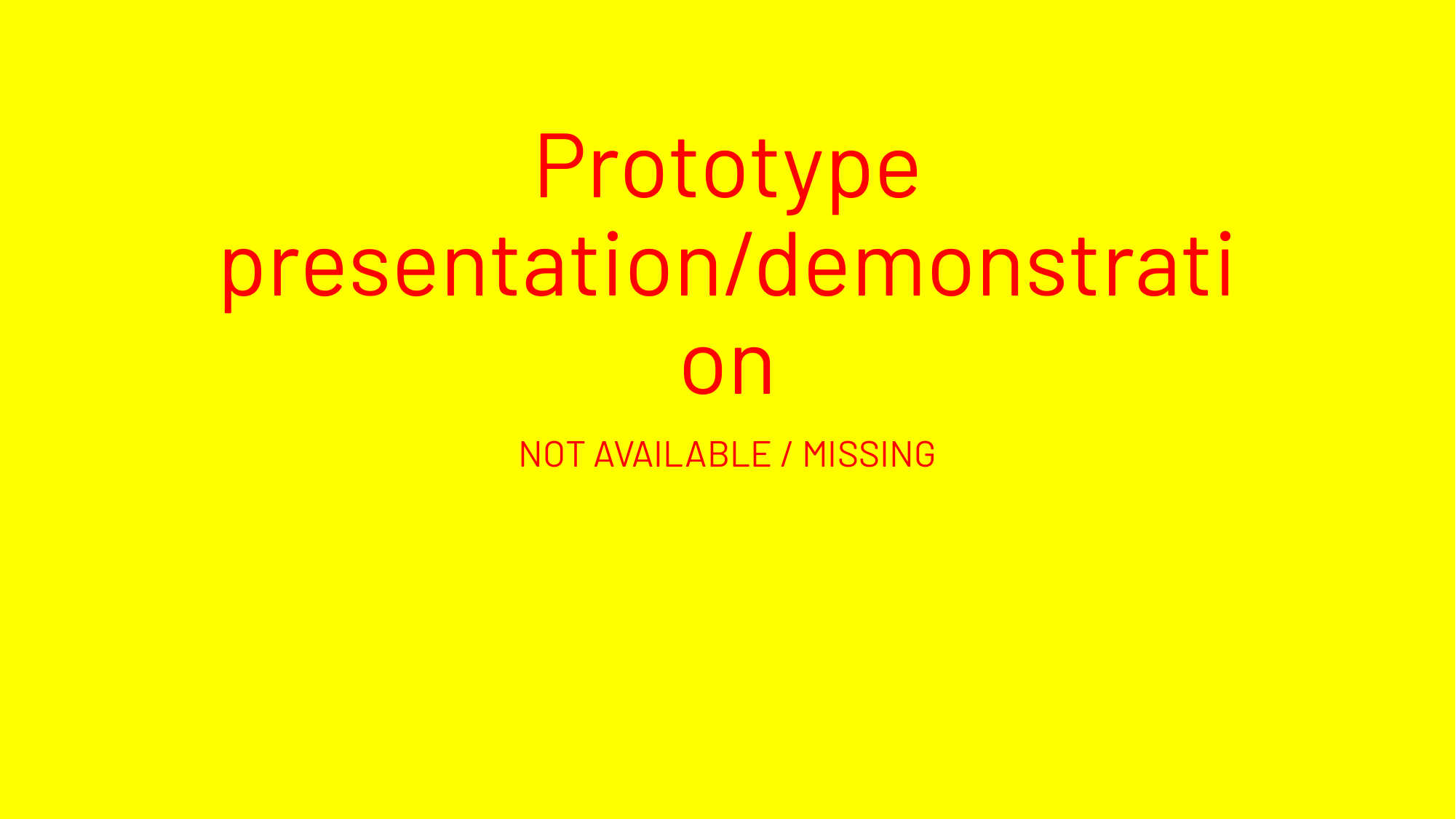

# Prototype presentation/demonstration
NOT AVAILABLE / MISSING